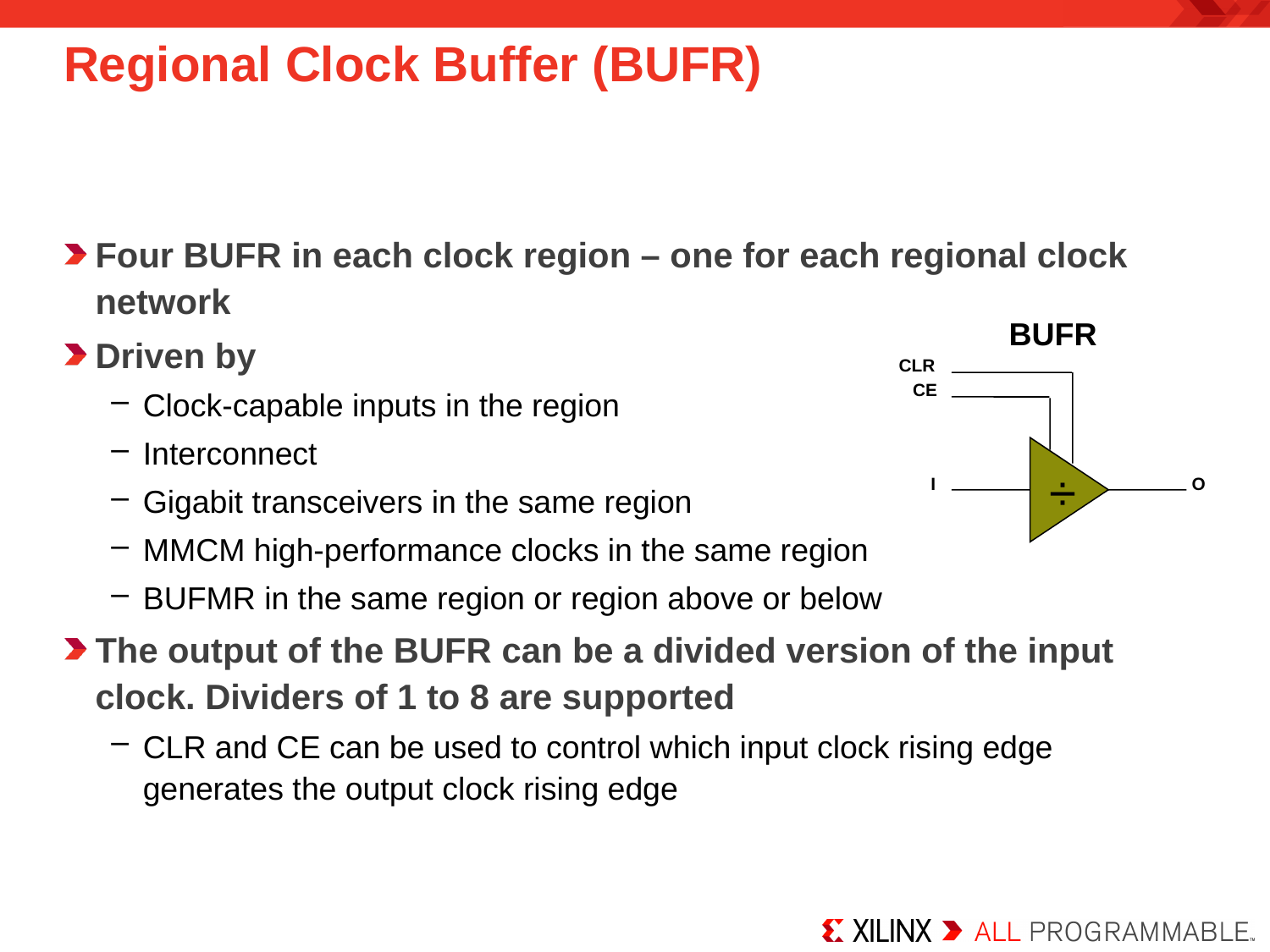

Regional Clock Buffer (BUFR)
Four BUFR in each clock region – one for each regional clock network
Driven by
Clock-capable inputs in the region
Interconnect
Gigabit transceivers in the same region
MMCM high-performance clocks in the same region
BUFMR in the same region or region above or below
The output of the BUFR can be a divided version of the input clock. Dividers of 1 to 8 are supported
CLR and CE can be used to control which input clock rising edge generates the output clock rising edge
BUFR
CLR

CE

÷
I
O